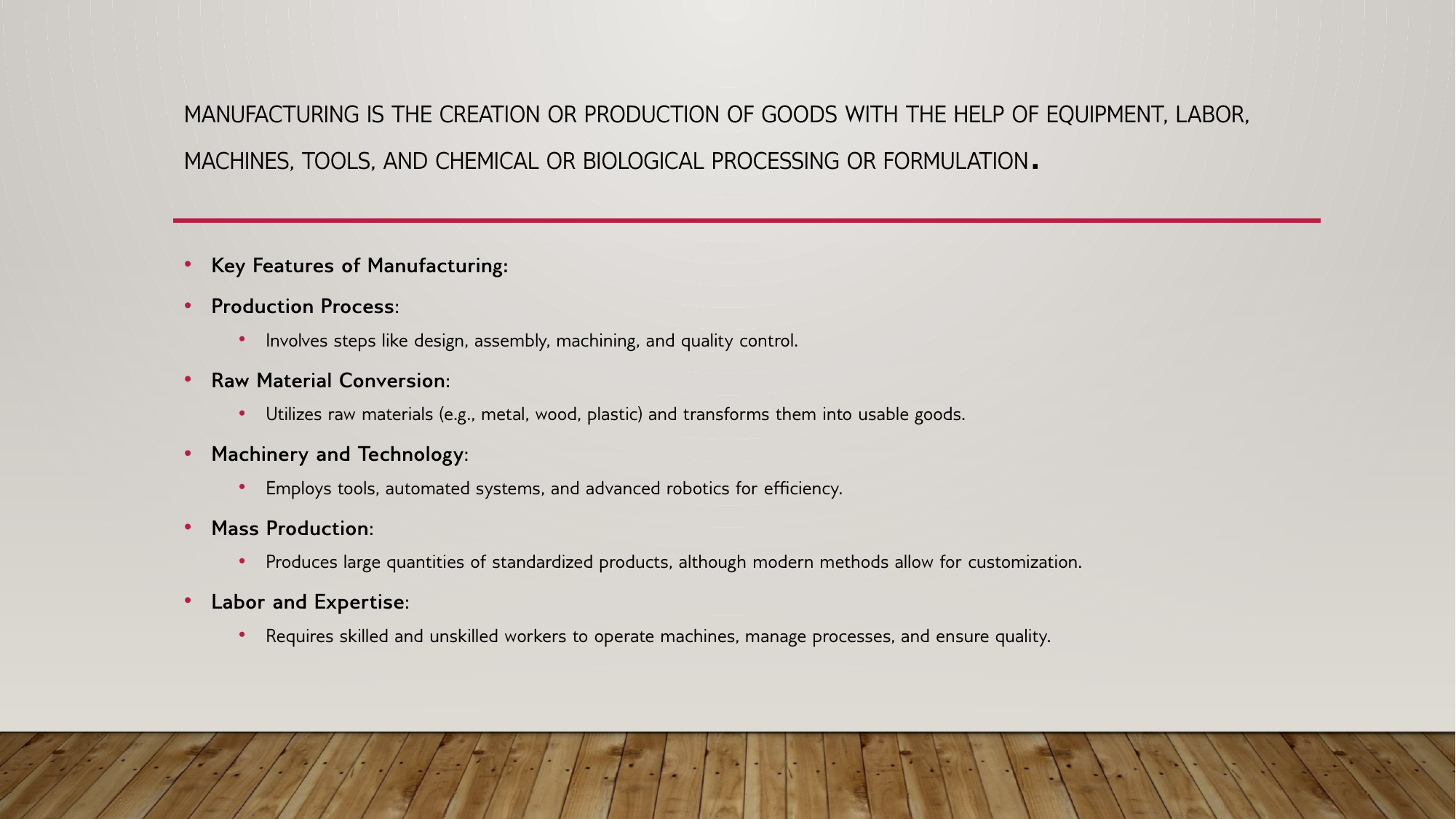

# Manufacturing is the creation or production of goods with the help of equipment, labor, machines, tools, and chemical or biological processing or formulation.
Key Features of Manufacturing:
Production Process:
Involves steps like design, assembly, machining, and quality control.
Raw Material Conversion:
Utilizes raw materials (e.g., metal, wood, plastic) and transforms them into usable goods.
Machinery and Technology:
Employs tools, automated systems, and advanced robotics for efficiency.
Mass Production:
Produces large quantities of standardized products, although modern methods allow for customization.
Labor and Expertise:
Requires skilled and unskilled workers to operate machines, manage processes, and ensure quality.